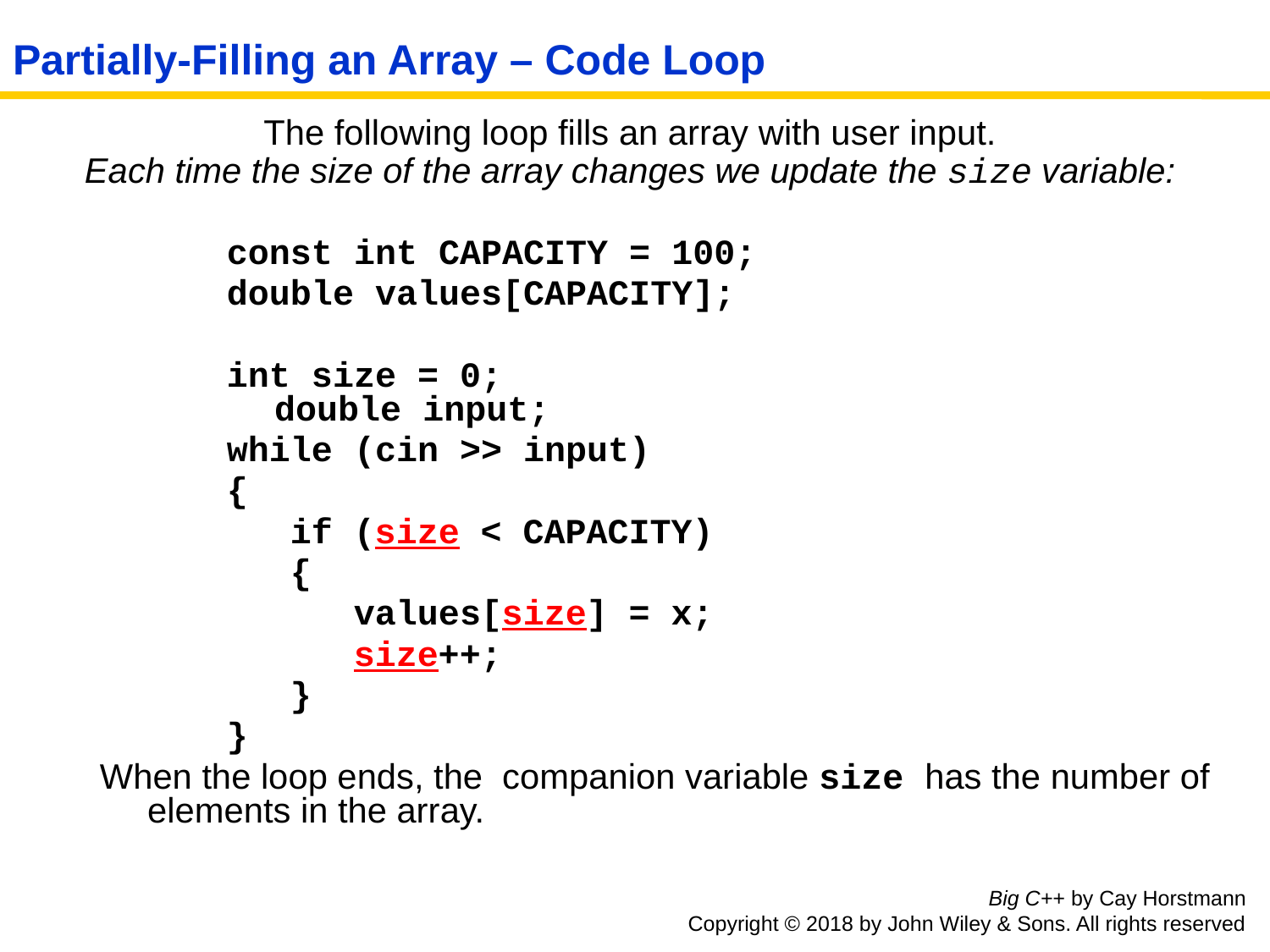

# Partially-Filling an Array – Code Loop

The following loop fills an array with user input.
Each time the size of the array changes we update the size variable:

const int CAPACITY = 100;
double values[CAPACITY];

int size = 0;
double input;
while (cin >> input)
{
   if (size < CAPACITY)
   {
      values[size] = x;
      size++;
   }
}
When the loop ends, the  companion variable size has the number of elements in the array.

Big C++ by Cay Horstmann
Copyright © 2018 by John Wiley & Sons. All rights reserved